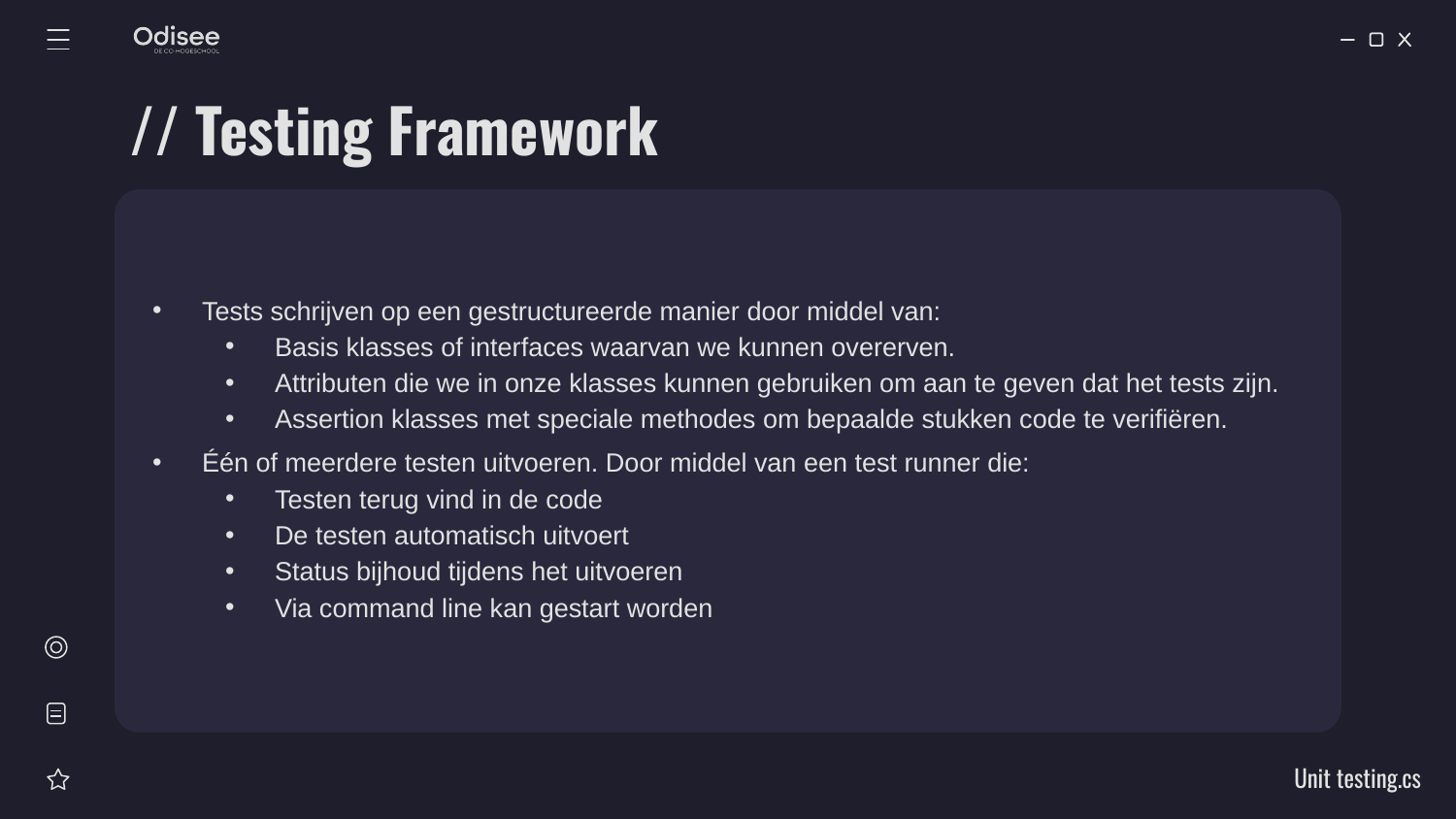

# // Testing Framework
Tests schrijven op een gestructureerde manier door middel van:
Basis klasses of interfaces waarvan we kunnen overerven.
Attributen die we in onze klasses kunnen gebruiken om aan te geven dat het tests zijn.
Assertion klasses met speciale methodes om bepaalde stukken code te verifiëren.
Één of meerdere testen uitvoeren. Door middel van een test runner die:
Testen terug vind in de code
De testen automatisch uitvoert
Status bijhoud tijdens het uitvoeren
Via command line kan gestart worden
Unit testing.cs